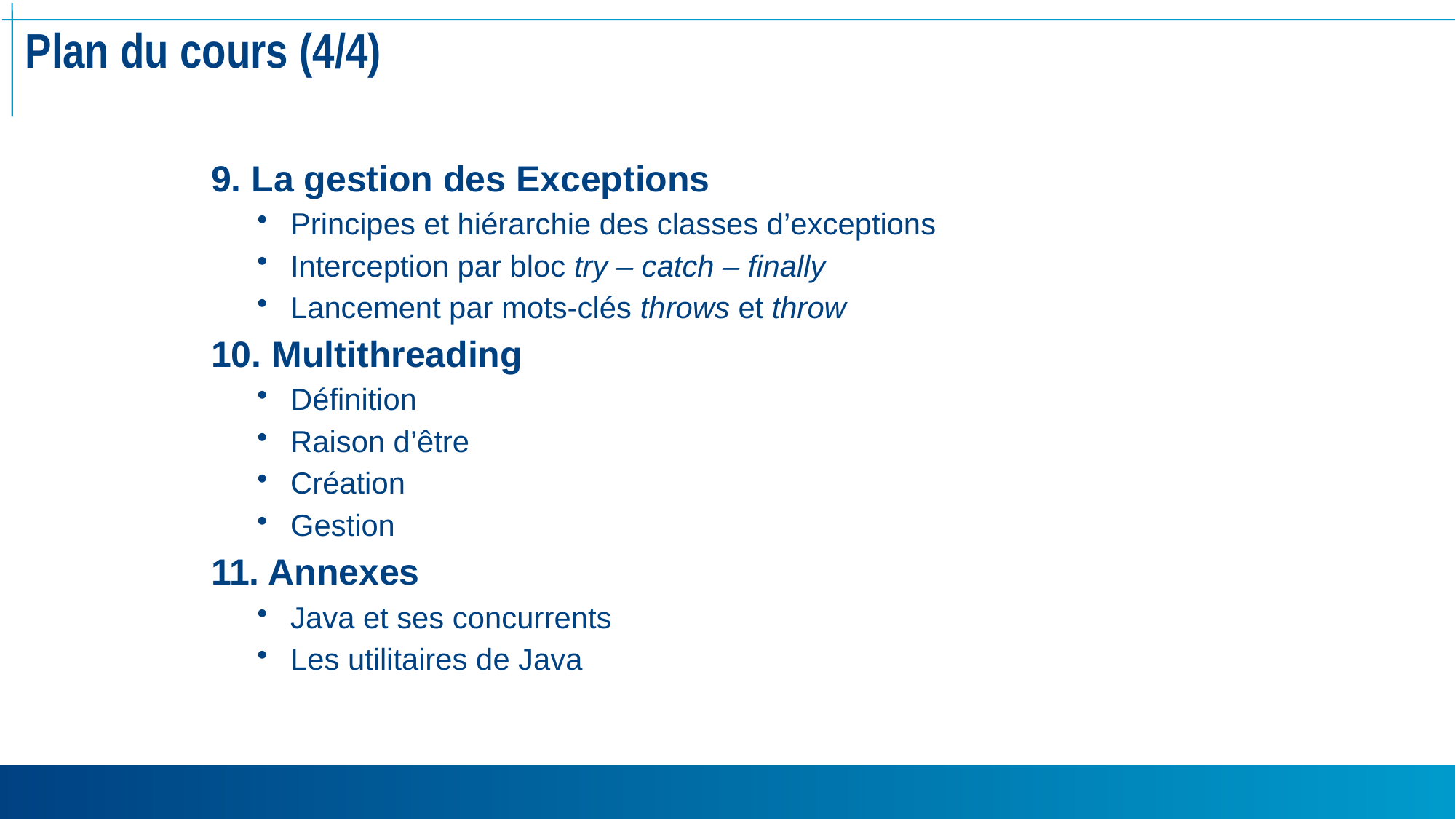

# Plan du cours (4/4)
9. La gestion des Exceptions
Principes et hiérarchie des classes d’exceptions
Interception par bloc try – catch – finally
Lancement par mots-clés throws et throw
10. Multithreading
Définition
Raison d’être
Création
Gestion
11. Annexes
Java et ses concurrents
Les utilitaires de Java